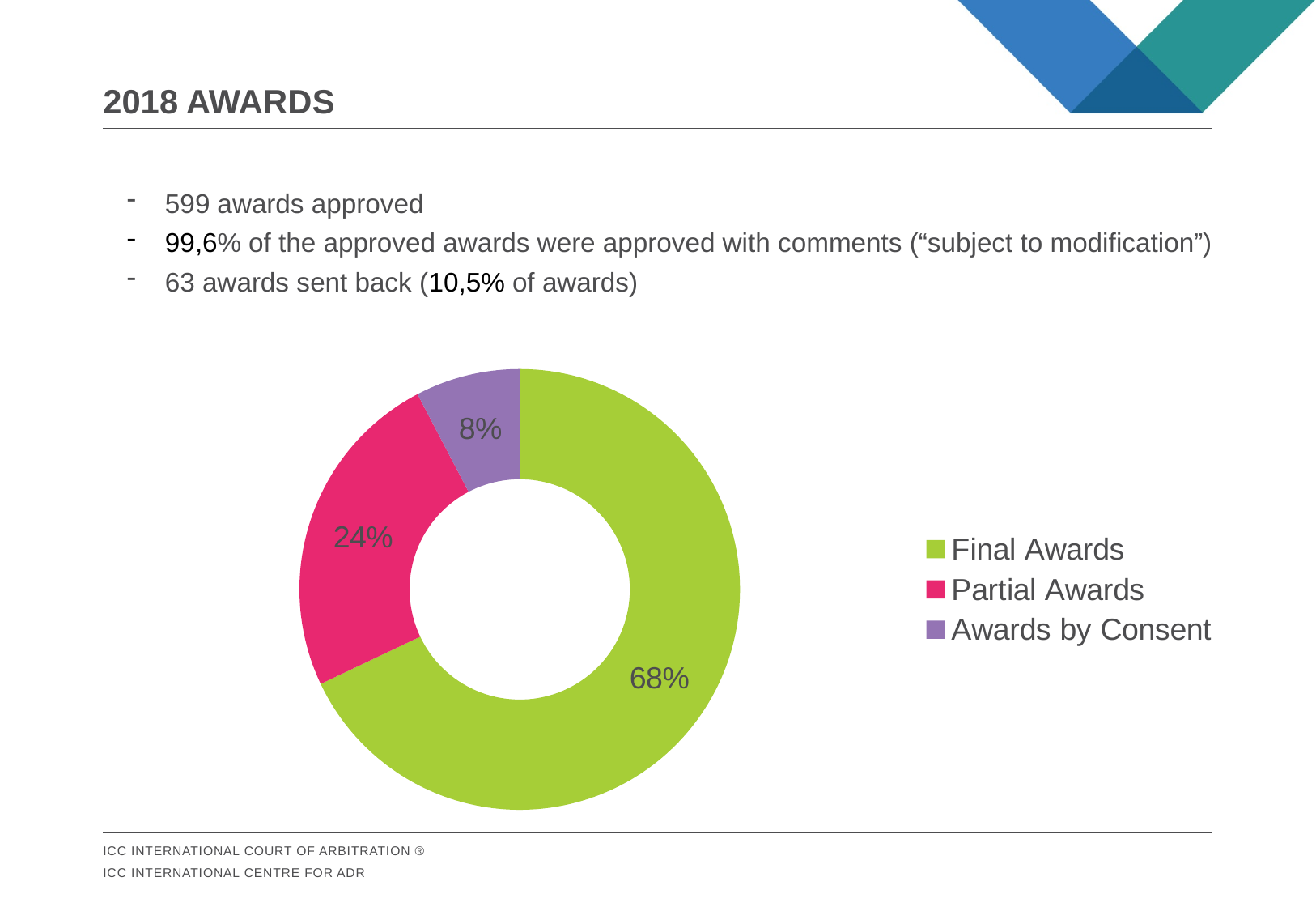

# 2018 AWARDS
599 awards approved
99,6% of the approved awards were approved with comments (“subject to modification”)
63 awards sent back (10,5% of awards)

### Chart

| Category | Awards |
|---|---|
| Final Awards | 407.0 |
| Partial Awards | 146.0 |
| Awards by Consent  | 46.0 |
| 4th Qtr | None |